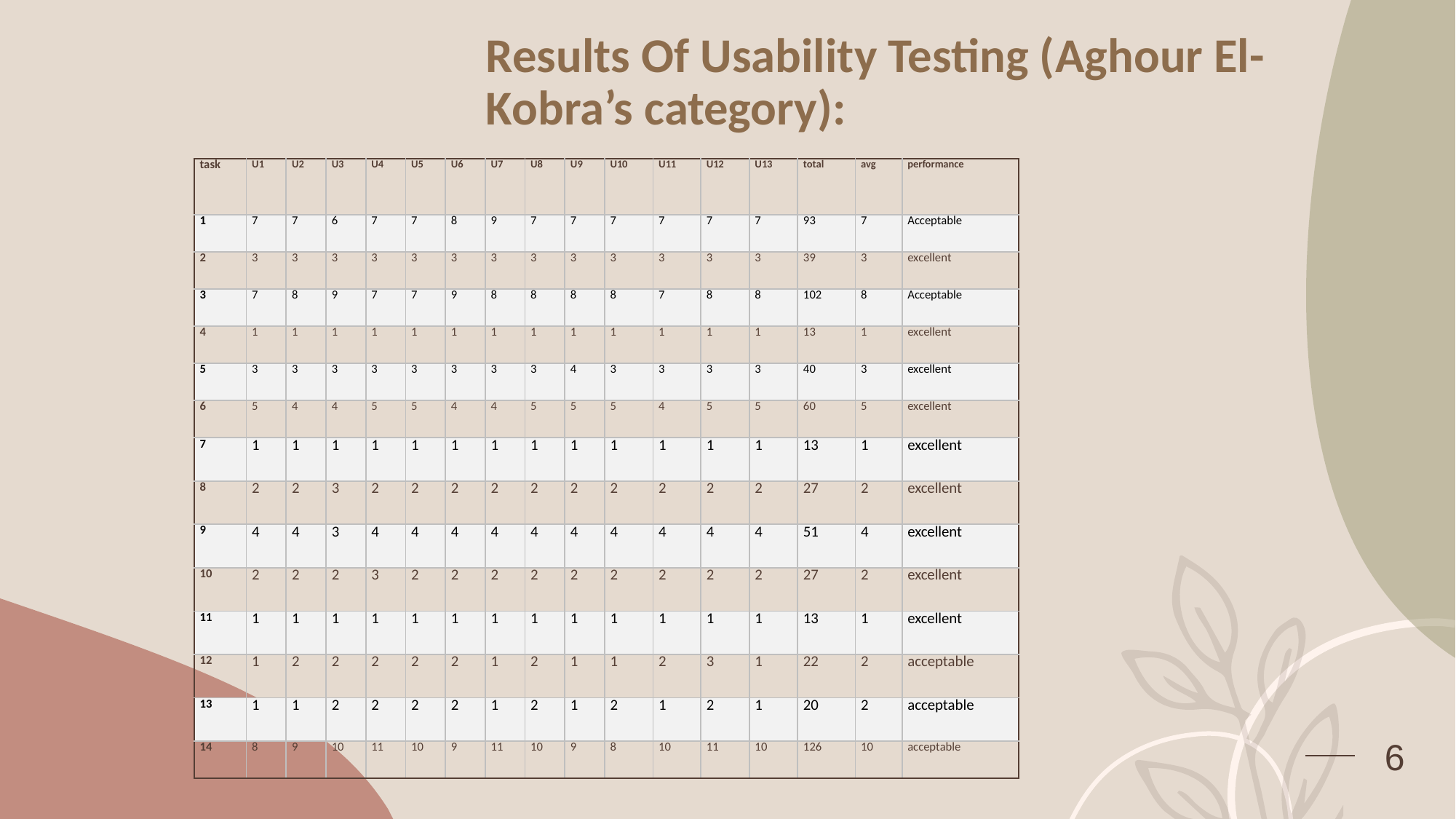

# Results Of Usability Testing (Aghour El-Kobra’s category):
| task | U1 | U2 | U3 | U4 | U5 | U6 | U7 | U8 | U9 | U10 | U11 | U12 | U13 | total | avg | performance |
| --- | --- | --- | --- | --- | --- | --- | --- | --- | --- | --- | --- | --- | --- | --- | --- | --- |
| 1 | 7 | 7 | 6 | 7 | 7 | 8 | 9 | 7 | 7 | 7 | 7 | 7 | 7 | 93 | 7 | Acceptable |
| 2 | 3 | 3 | 3 | 3 | 3 | 3 | 3 | 3 | 3 | 3 | 3 | 3 | 3 | 39 | 3 | excellent |
| 3 | 7 | 8 | 9 | 7 | 7 | 9 | 8 | 8 | 8 | 8 | 7 | 8 | 8 | 102 | 8 | Acceptable |
| 4 | 1 | 1 | 1 | 1 | 1 | 1 | 1 | 1 | 1 | 1 | 1 | 1 | 1 | 13 | 1 | excellent |
| 5 | 3 | 3 | 3 | 3 | 3 | 3 | 3 | 3 | 4 | 3 | 3 | 3 | 3 | 40 | 3 | excellent |
| 6 | 5 | 4 | 4 | 5 | 5 | 4 | 4 | 5 | 5 | 5 | 4 | 5 | 5 | 60 | 5 | excellent |
| 7 | 1 | 1 | 1 | 1 | 1 | 1 | 1 | 1 | 1 | 1 | 1 | 1 | 1 | 13 | 1 | excellent |
| 8 | 2 | 2 | 3 | 2 | 2 | 2 | 2 | 2 | 2 | 2 | 2 | 2 | 2 | 27 | 2 | excellent |
| 9 | 4 | 4 | 3 | 4 | 4 | 4 | 4 | 4 | 4 | 4 | 4 | 4 | 4 | 51 | 4 | excellent |
| 10 | 2 | 2 | 2 | 3 | 2 | 2 | 2 | 2 | 2 | 2 | 2 | 2 | 2 | 27 | 2 | excellent |
| 11 | 1 | 1 | 1 | 1 | 1 | 1 | 1 | 1 | 1 | 1 | 1 | 1 | 1 | 13 | 1 | excellent |
| 12 | 1 | 2 | 2 | 2 | 2 | 2 | 1 | 2 | 1 | 1 | 2 | 3 | 1 | 22 | 2 | acceptable |
| 13 | 1 | 1 | 2 | 2 | 2 | 2 | 1 | 2 | 1 | 2 | 1 | 2 | 1 | 20 | 2 | acceptable |
| 14 | 8 | 9 | 10 | 11 | 10 | 9 | 11 | 10 | 9 | 8 | 10 | 11 | 10 | 126 | 10 | acceptable |
6